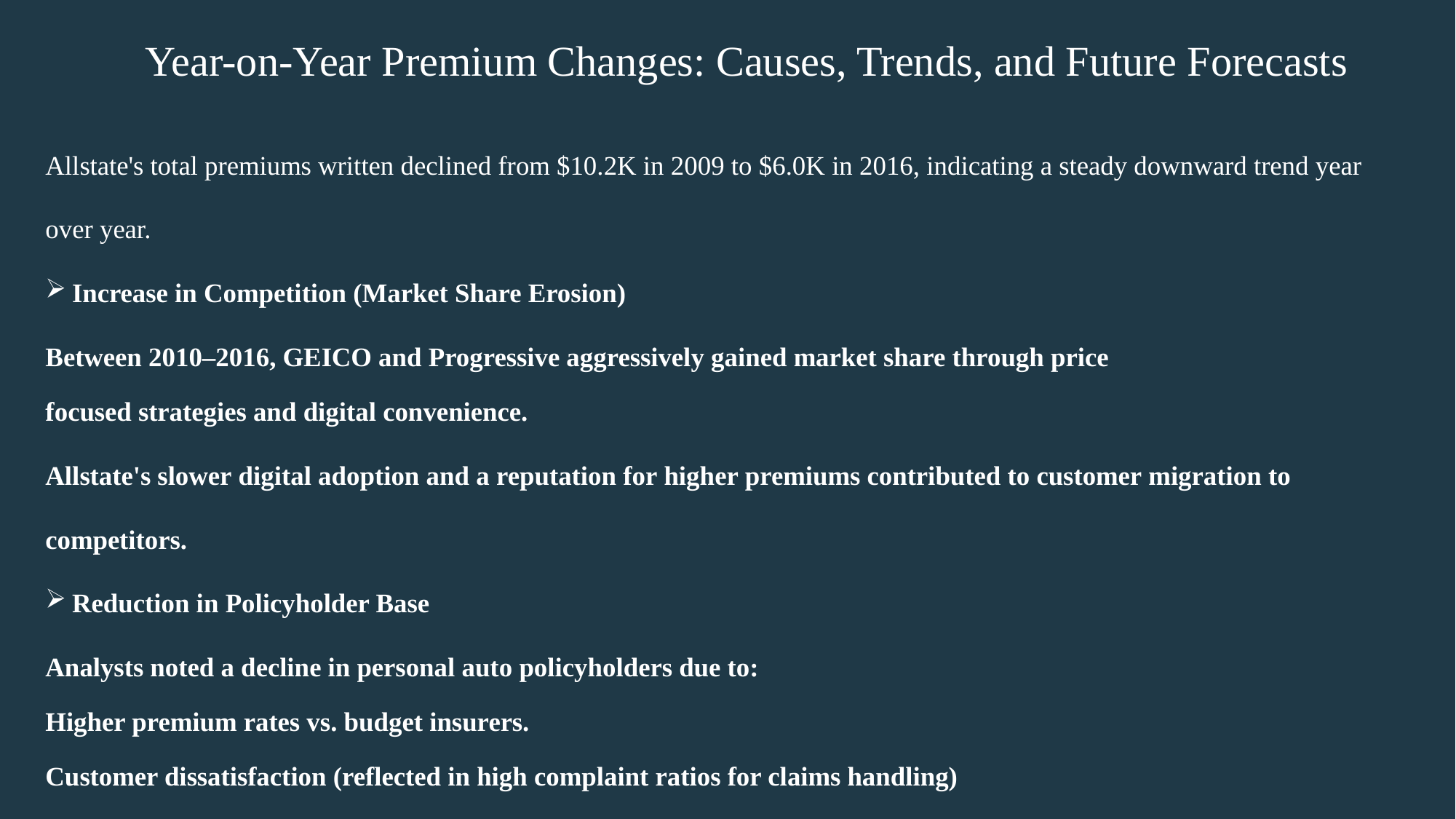

Year-on-Year Premium Changes: Causes, Trends, and Future Forecasts

Allstate's total premiums written declined from $10.2K in 2009 to $6.0K in 2016, indicating a steady downward trend year
over year.
Increase in Competition (Market Share Erosion)
Between 2010–2016, GEICO and Progressive aggressively gained market share through price focused strategies and digital convenience.
Allstate's slower digital adoption and a reputation for higher premiums contributed to customer migration to
competitors.
Reduction in Policyholder Base
Analysts noted a decline in personal auto policyholders due to:
Higher premium rates vs. budget insurers.
Customer dissatisfaction (reflected in high complaint ratios for claims handling)